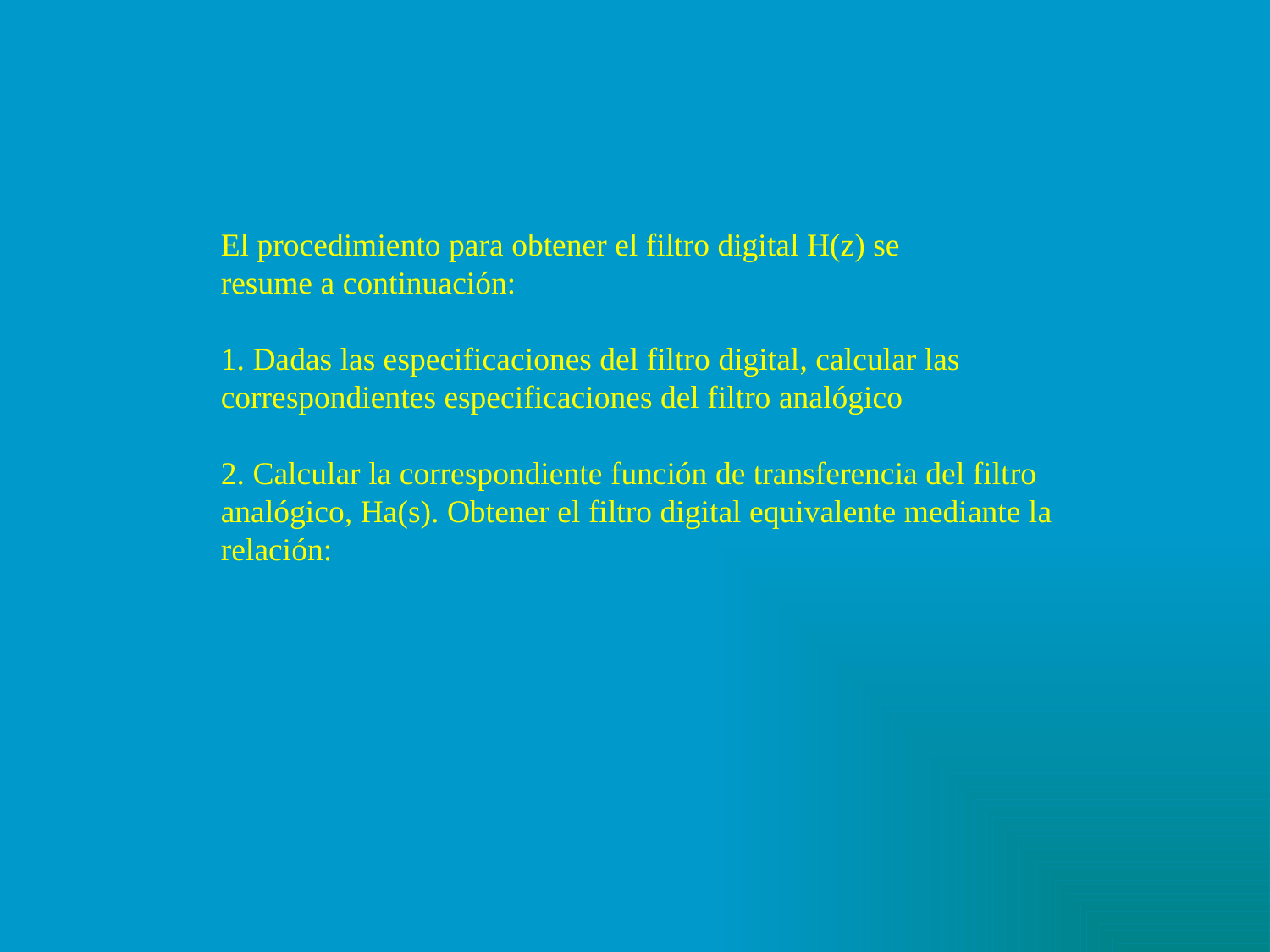

El procedimiento para obtener el filtro digital H(z) se
resume a continuación:

1. Dadas las especificaciones del filtro digital, calcular las correspondientes especificaciones del filtro analógico

2. Calcular la correspondiente función de transferencia del filtro analógico, Ha(s). Obtener el filtro digital equivalente mediante la relación: